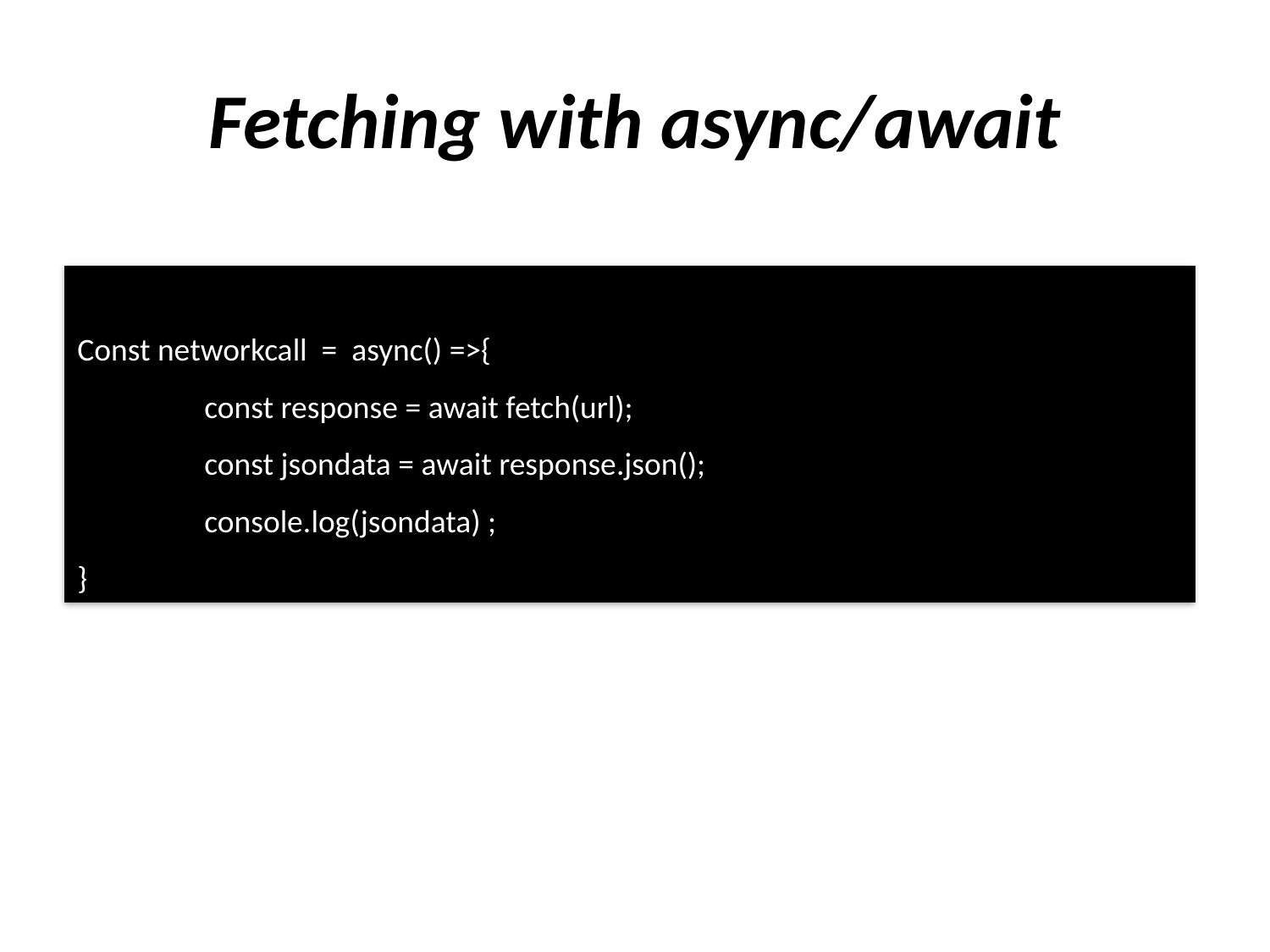

# Fetching with async/await

Const networkcall  =  async() =>{
	const response = await fetch(url);
	const jsondata = await response.json();
	console.log(jsondata) ;
}